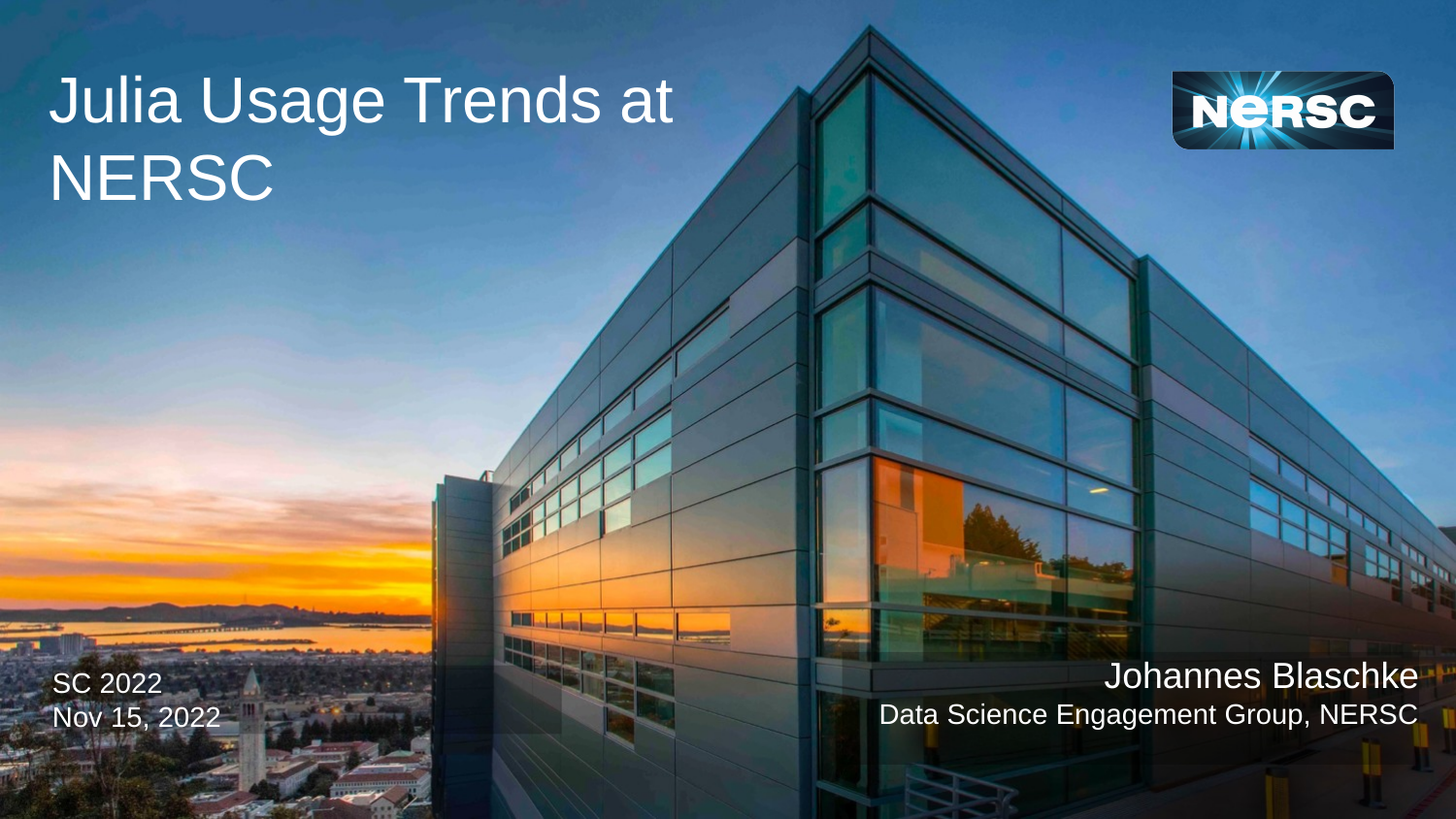

Julia Usage Trends at NERSC
Johannes Blaschke
Data Science Engagement Group, NERSC
SC 2022
Nov 15, 2022